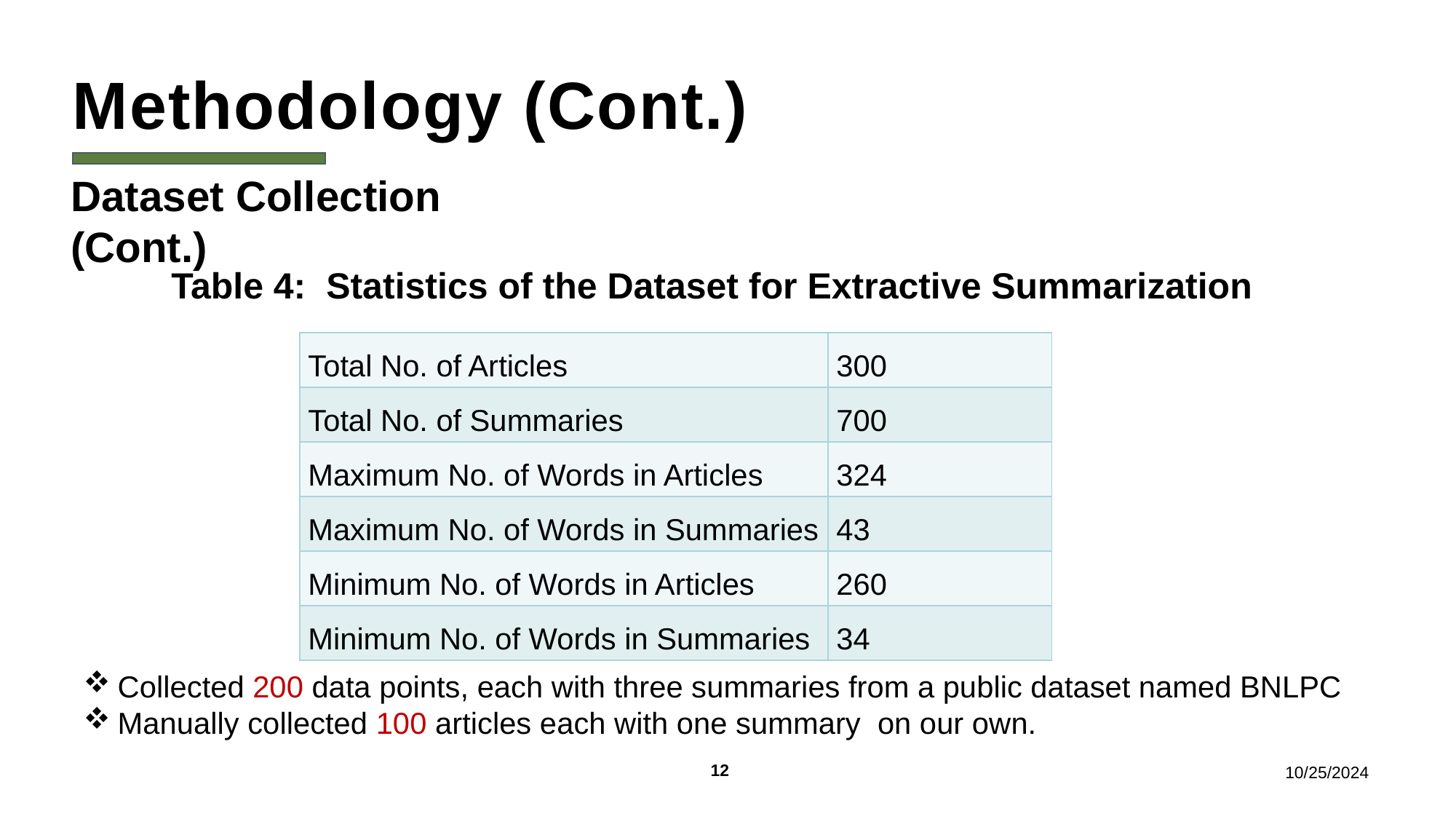

Methodology (Cont.)

Dataset Collection (Cont.)

Table 4:  Statistics of the Dataset for Extractive Summarization
| Total No. of Articles | 300 |
| --- | --- |
| Total No. of Summaries | 700 |
| Maximum No. of Words in Articles | 324 |
| Maximum No. of Words in Summaries | 43 |
| Minimum No. of Words in Articles | 260 |
| Minimum No. of Words in Summaries | 34 |

Collected 200 data points, each with three summaries from a public dataset named BNLPC
Manually collected 100 articles each with one summary  on our own.
12
10/25/2024